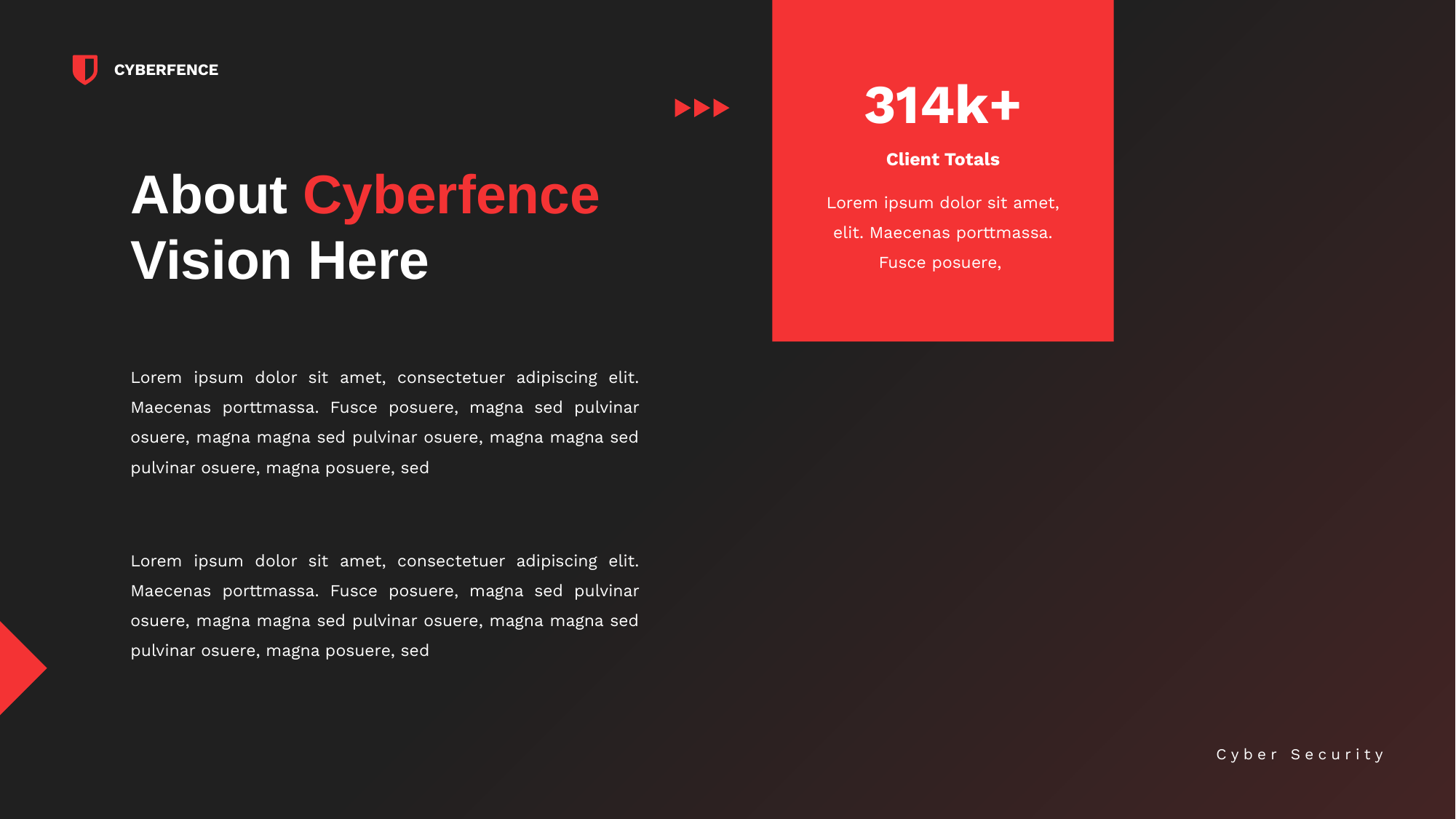

CYBERFENCE

Cyber Security

314k+

Client Totals
About Cyberfence Vision Here
Lorem ipsum dolor sit amet, elit. Maecenas porttmassa. Fusce posuere,

Lorem ipsum dolor sit amet, consectetuer adipiscing elit. Maecenas porttmassa. Fusce posuere, magna sed pulvinar osuere, magna magna sed pulvinar osuere, magna magna sed pulvinar osuere, magna posuere, sed

Lorem ipsum dolor sit amet, consectetuer adipiscing elit. Maecenas porttmassa. Fusce posuere, magna sed pulvinar osuere, magna magna sed pulvinar osuere, magna magna sed pulvinar osuere, magna posuere, sed